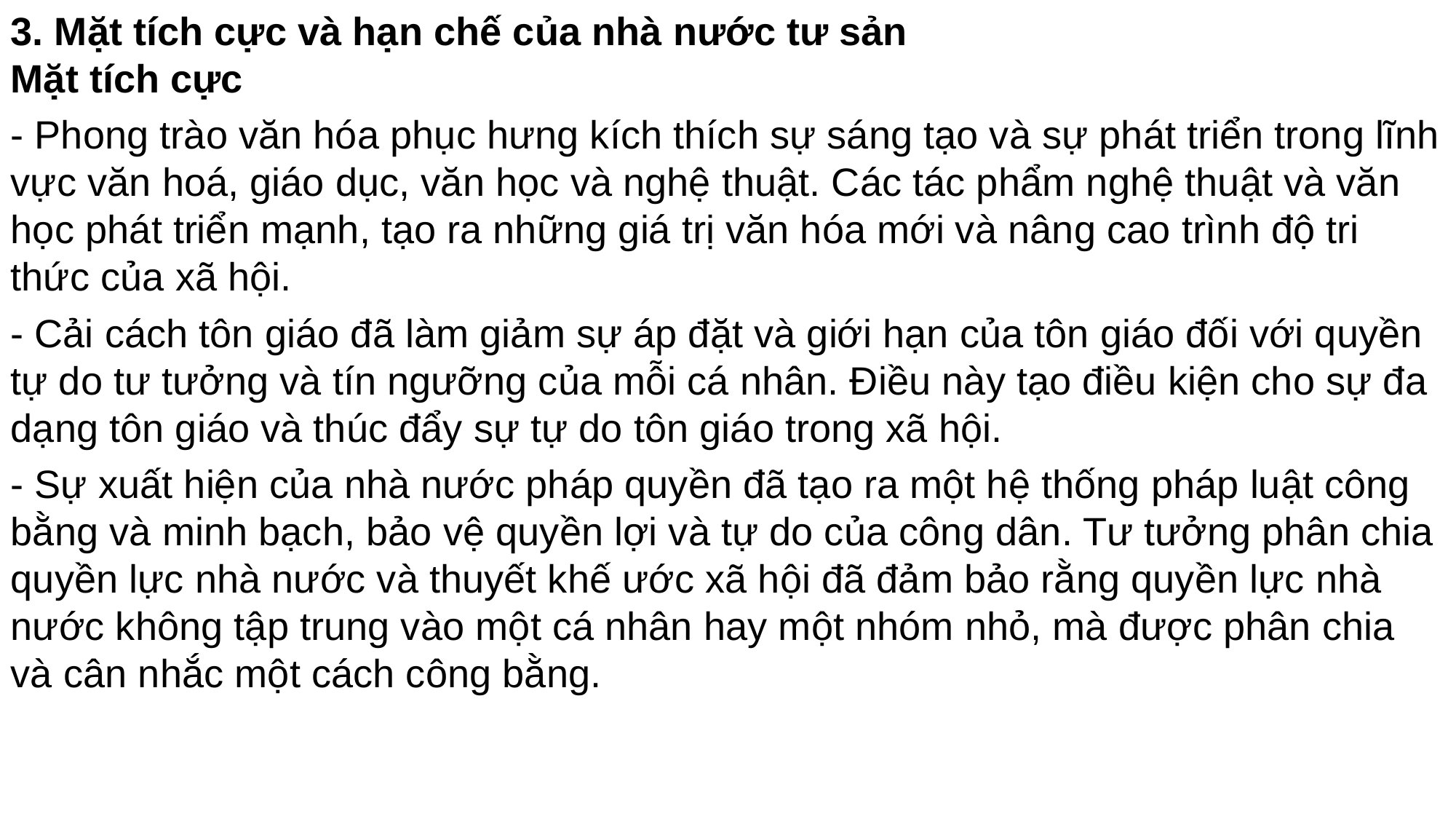

3. Mặt tích cực và hạn chế của nhà nước tư sản
Mặt tích cực
- Phong trào văn hóa phục hưng kích thích sự sáng tạo và sự phát triển trong lĩnh vực văn hoá, giáo dục, văn học và nghệ thuật. Các tác phẩm nghệ thuật và văn học phát triển mạnh, tạo ra những giá trị văn hóa mới và nâng cao trình độ tri thức của xã hội.
- Cải cách tôn giáo đã làm giảm sự áp đặt và giới hạn của tôn giáo đối với quyền tự do tư tưởng và tín ngưỡng của mỗi cá nhân. Điều này tạo điều kiện cho sự đa dạng tôn giáo và thúc đẩy sự tự do tôn giáo trong xã hội.
- Sự xuất hiện của nhà nước pháp quyền đã tạo ra một hệ thống pháp luật công bằng và minh bạch, bảo vệ quyền lợi và tự do của công dân. Tư tưởng phân chia quyền lực nhà nước và thuyết khế ước xã hội đã đảm bảo rằng quyền lực nhà nước không tập trung vào một cá nhân hay một nhóm nhỏ, mà được phân chia và cân nhắc một cách công bằng.